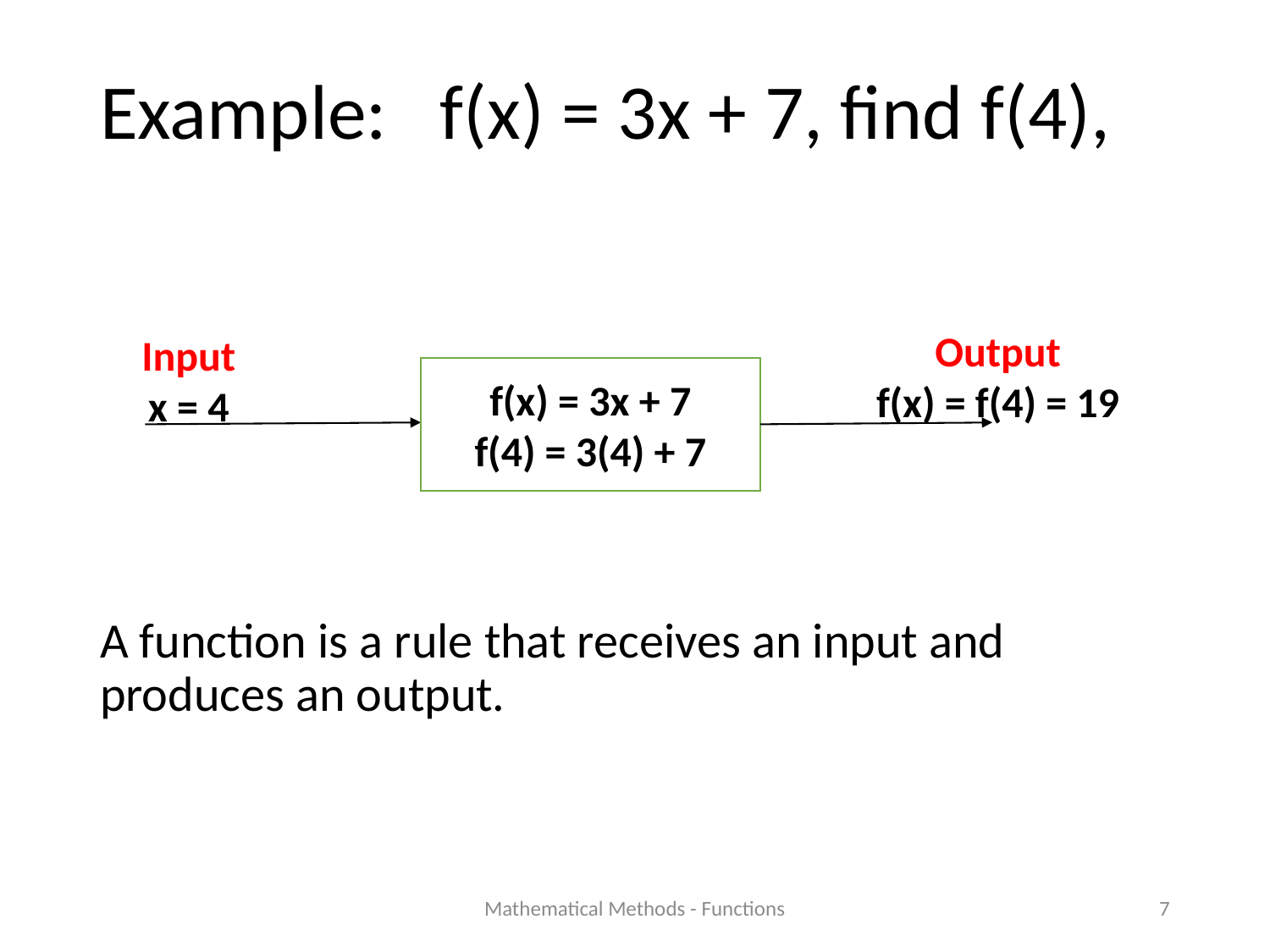

# Example:   f(x) = 3x + 7, find f(4),

A function is a rule that receives an input and produces an output.

Output
f(x) = f(4) = 19
Input
x = 4
f(x) = 3x + 7
f(4) = 3(4) + 7
Mathematical Methods - Functions
7